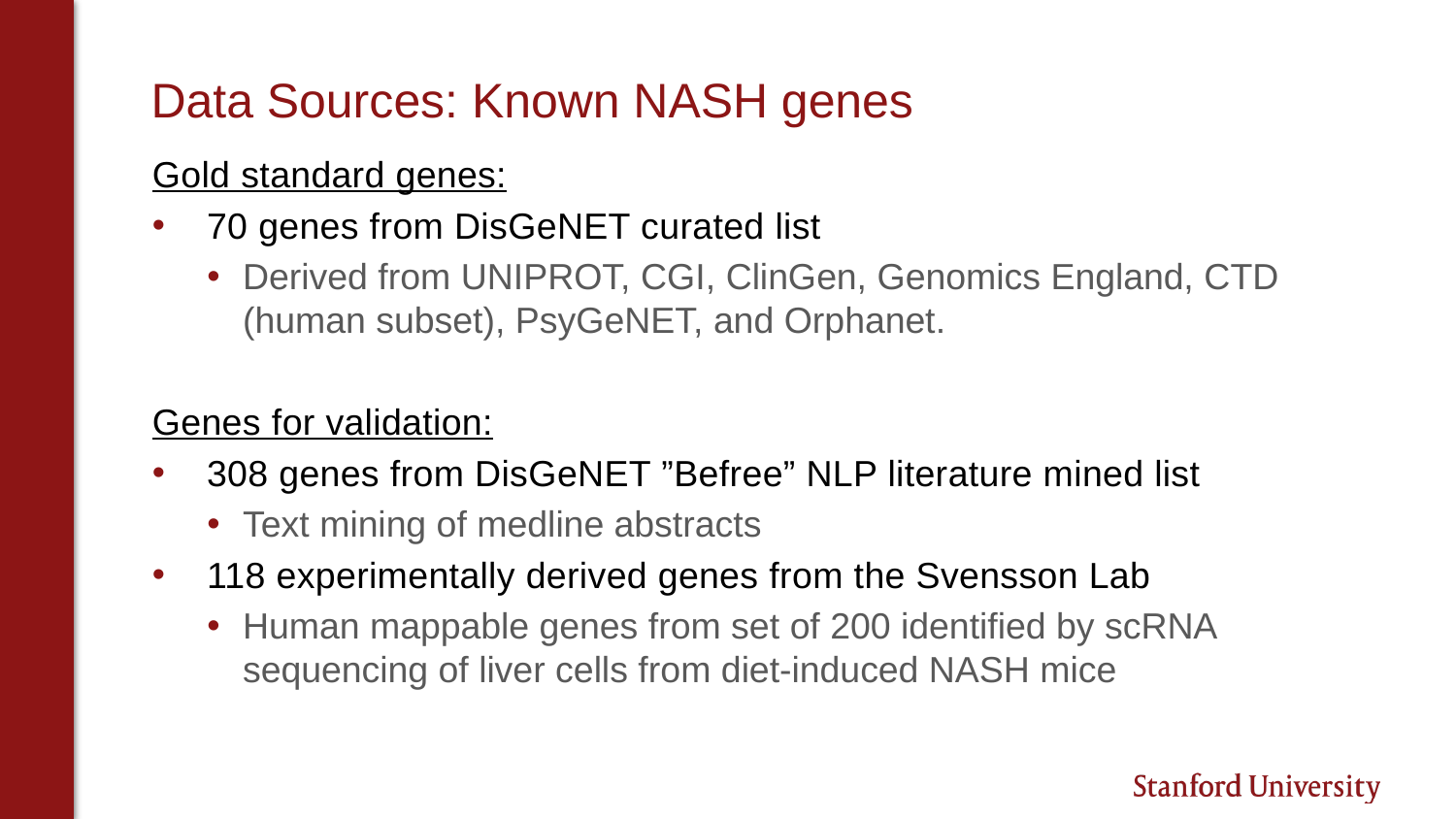

# Data Sources: Known NASH genes
Gold standard genes:
70 genes from DisGeNET curated list
Derived from UNIPROT, CGI, ClinGen, Genomics England, CTD (human subset), PsyGeNET, and Orphanet.

Genes for validation:
308 genes from DisGeNET ”Befree” NLP literature mined list
Text mining of medline abstracts
118 experimentally derived genes from the Svensson Lab
Human mappable genes from set of 200 identified by scRNA sequencing of liver cells from diet-induced NASH mice